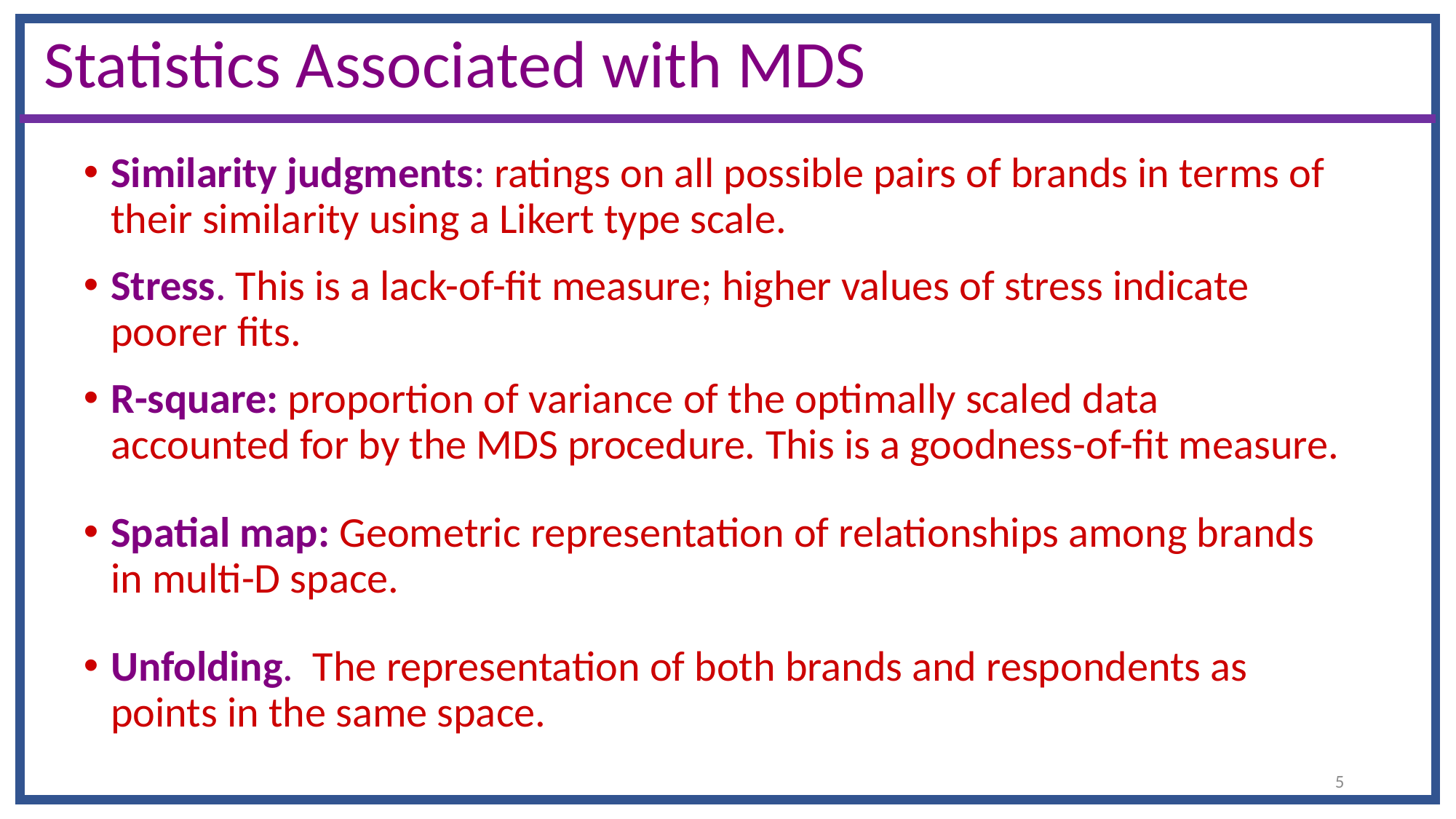

# Statistics Associated with MDS
Similarity judgments: ratings on all possible pairs of brands in terms of their similarity using a Likert type scale.
Stress. This is a lack-of-fit measure; higher values of stress indicate poorer fits.
R-square: proportion of variance of the optimally scaled data  accounted for by the MDS procedure. This is a goodness-of-fit measure.
Spatial map: Geometric representation of relationships among brands in multi-D space.
Unfolding.  The representation of both brands and respondents as points in the same space.

5